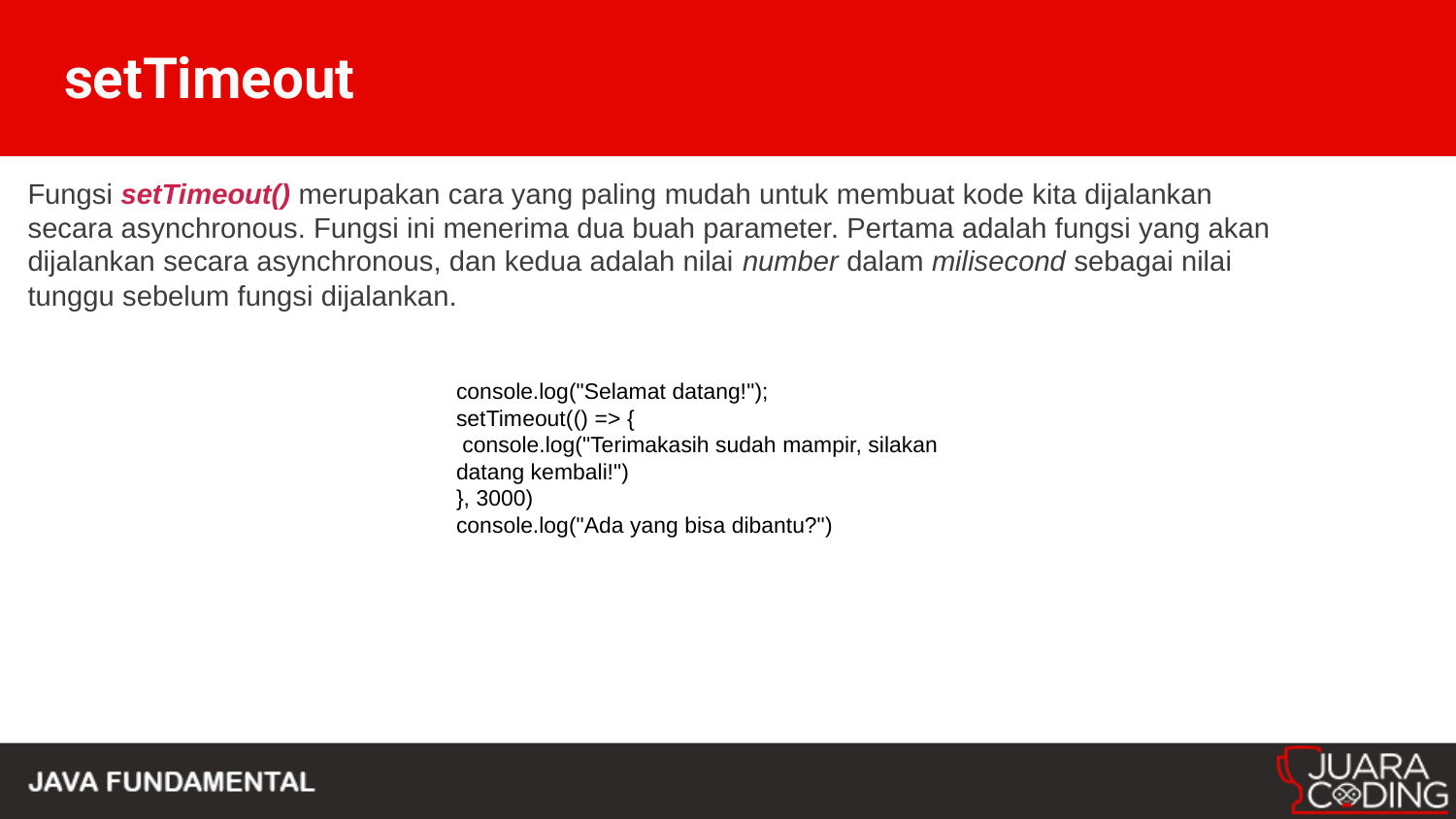

# setTimeout
Fungsi setTimeout() merupakan cara yang paling mudah untuk membuat kode kita dijalankan secara asynchronous. Fungsi ini menerima dua buah parameter. Pertama adalah fungsi yang akan dijalankan secara asynchronous, dan kedua adalah nilai number dalam milisecond sebagai nilai tunggu sebelum fungsi dijalankan.
console.log("Selamat datang!");
setTimeout(() => {
 console.log("Terimakasih sudah mampir, silakan datang kembali!")
}, 3000)
console.log("Ada yang bisa dibantu?")